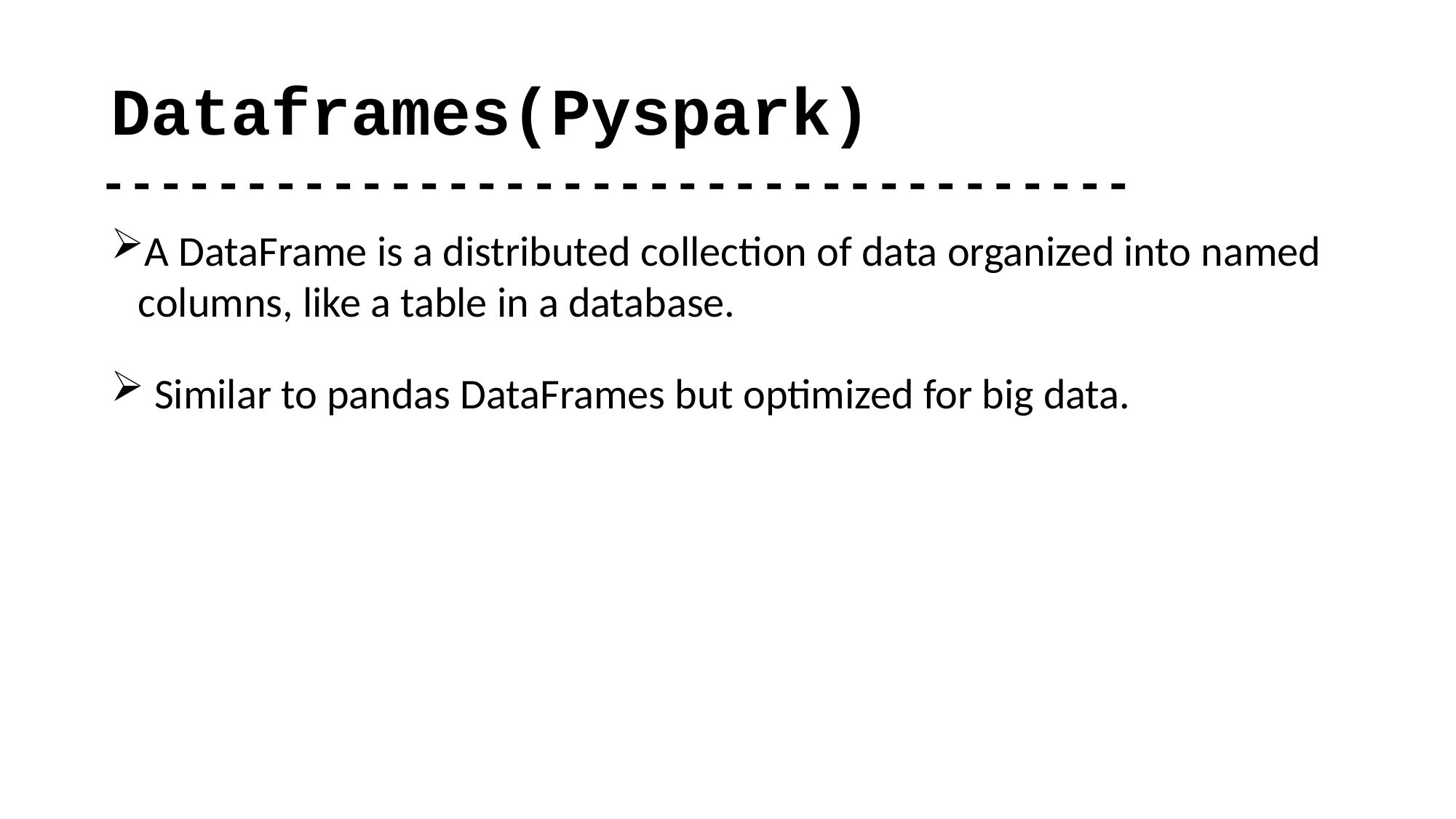

# Dataframes(Pyspark)
------------------------------------
A DataFrame is a distributed collection of data organized into named columns, like a table in a database.
 Similar to pandas DataFrames but optimized for big data.